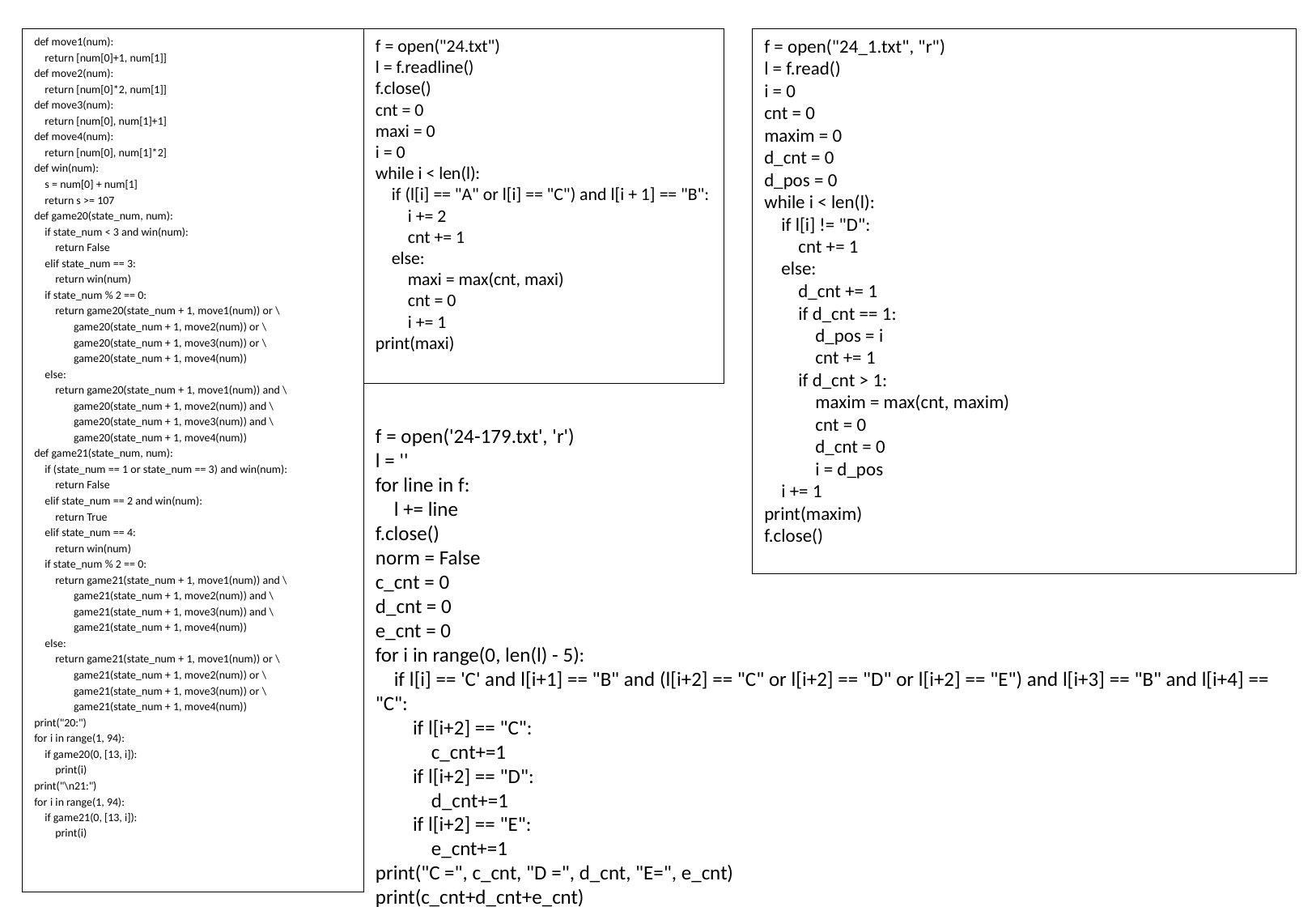

def move1(num):
    return [num[0]+1, num[1]]
def move2(num):
    return [num[0]*2, num[1]]
def move3(num):
    return [num[0], num[1]+1]
def move4(num):
    return [num[0], num[1]*2]
def win(num):
    s = num[0] + num[1]
    return s >= 107
def game20(state_num, num):
    if state_num < 3 and win(num):
        return False
    elif state_num == 3:
        return win(num)
    if state_num % 2 == 0:
        return game20(state_num + 1, move1(num)) or \
               game20(state_num + 1, move2(num)) or \
               game20(state_num + 1, move3(num)) or \
               game20(state_num + 1, move4(num))
    else:
        return game20(state_num + 1, move1(num)) and \
               game20(state_num + 1, move2(num)) and \
               game20(state_num + 1, move3(num)) and \
               game20(state_num + 1, move4(num))
def game21(state_num, num):
    if (state_num == 1 or state_num == 3) and win(num):
        return False
    elif state_num == 2 and win(num):
        return True
    elif state_num == 4:
        return win(num)
    if state_num % 2 == 0:
        return game21(state_num + 1, move1(num)) and \
               game21(state_num + 1, move2(num)) and \
               game21(state_num + 1, move3(num)) and \
               game21(state_num + 1, move4(num))
    else:
        return game21(state_num + 1, move1(num)) or \
               game21(state_num + 1, move2(num)) or \
               game21(state_num + 1, move3(num)) or \
               game21(state_num + 1, move4(num))
print("20:")
for i in range(1, 94):
    if game20(0, [13, i]):
        print(i)
print("\n21:")
for i in range(1, 94):
    if game21(0, [13, i]):
        print(i)

f = open("24.txt")
l = f.readline()
f.close()
cnt = 0
maxi = 0
i = 0
while i < len(l):
    if (l[i] == "A" or l[i] == "C") and l[i + 1] == "B":
        i += 2
        cnt += 1
    else:
        maxi = max(cnt, maxi)
        cnt = 0
        i += 1
print(maxi)

f = open("24_1.txt", "r")
l = f.read()
i = 0
cnt = 0
maxim = 0
d_cnt = 0
d_pos = 0
while i < len(l):
    if l[i] != "D":
        cnt += 1
    else:
        d_cnt += 1
        if d_cnt == 1:
            d_pos = i
            cnt += 1
        if d_cnt > 1:
            maxim = max(cnt, maxim)
            cnt = 0
            d_cnt = 0
            i = d_pos
    i += 1
print(maxim)
f.close()

f = open('24-179.txt', 'r')
l = ''
for line in f:
    l += line
f.close()
norm = False
c_cnt = 0
d_cnt = 0
e_cnt = 0
for i in range(0, len(l) - 5):
    if l[i] == 'C' and l[i+1] == "B" and (l[i+2] == "C" or l[i+2] == "D" or l[i+2] == "E") and l[i+3] == "B" and l[i+4] == "C":
        if l[i+2] == "C":
            c_cnt+=1
        if l[i+2] == "D":
            d_cnt+=1
        if l[i+2] == "E":
            e_cnt+=1
print("C =", c_cnt, "D =", d_cnt, "E=", e_cnt)
print(c_cnt+d_cnt+e_cnt)